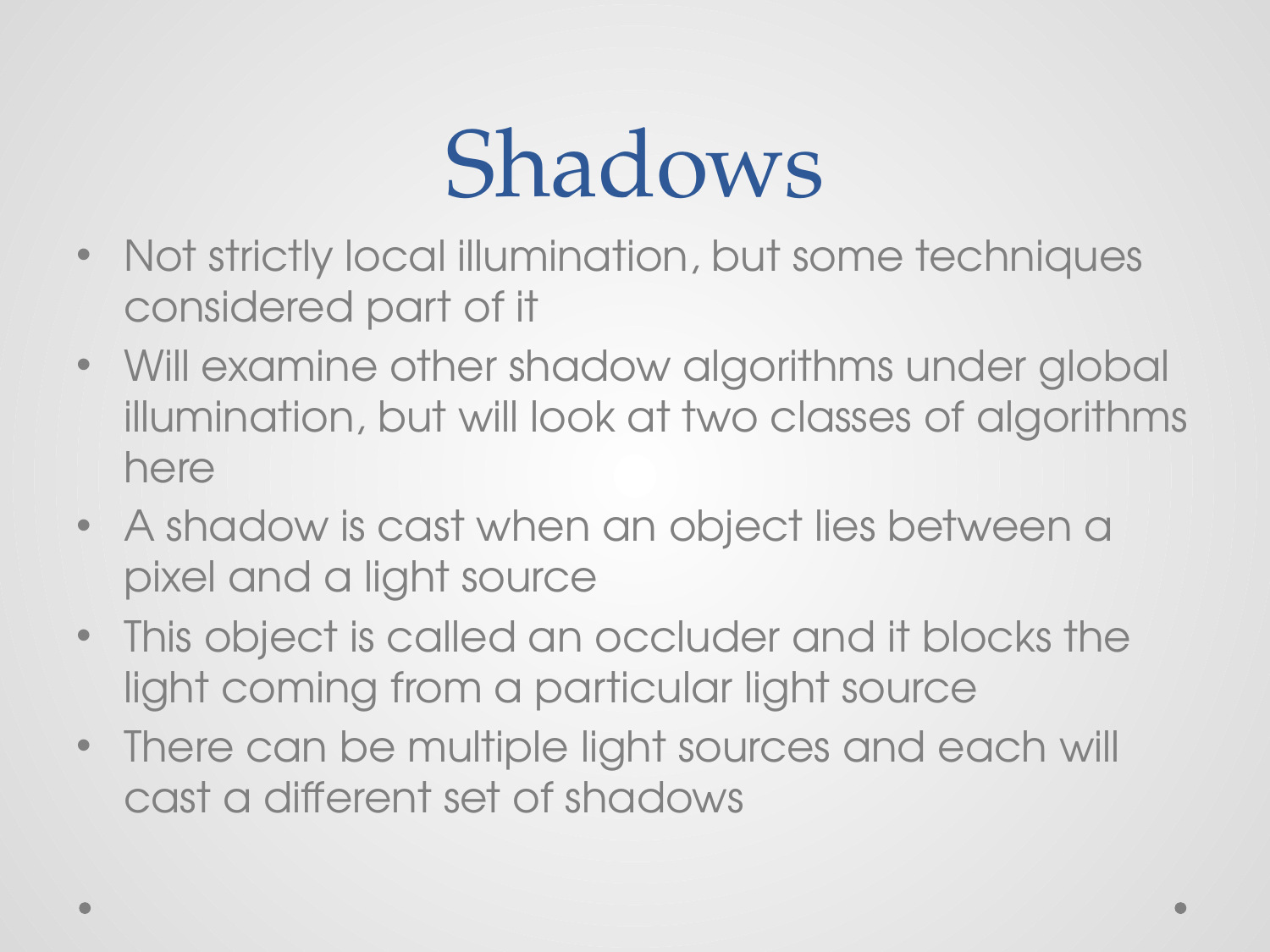

# Shadows
Not strictly local illumination, but some techniques considered part of it
Will examine other shadow algorithms under global illumination, but will look at two classes of algorithms here
A shadow is cast when an object lies between a pixel and a light source
This object is called an occluder and it blocks the light coming from a particular light source
There can be multiple light sources and each will cast a different set of shadows